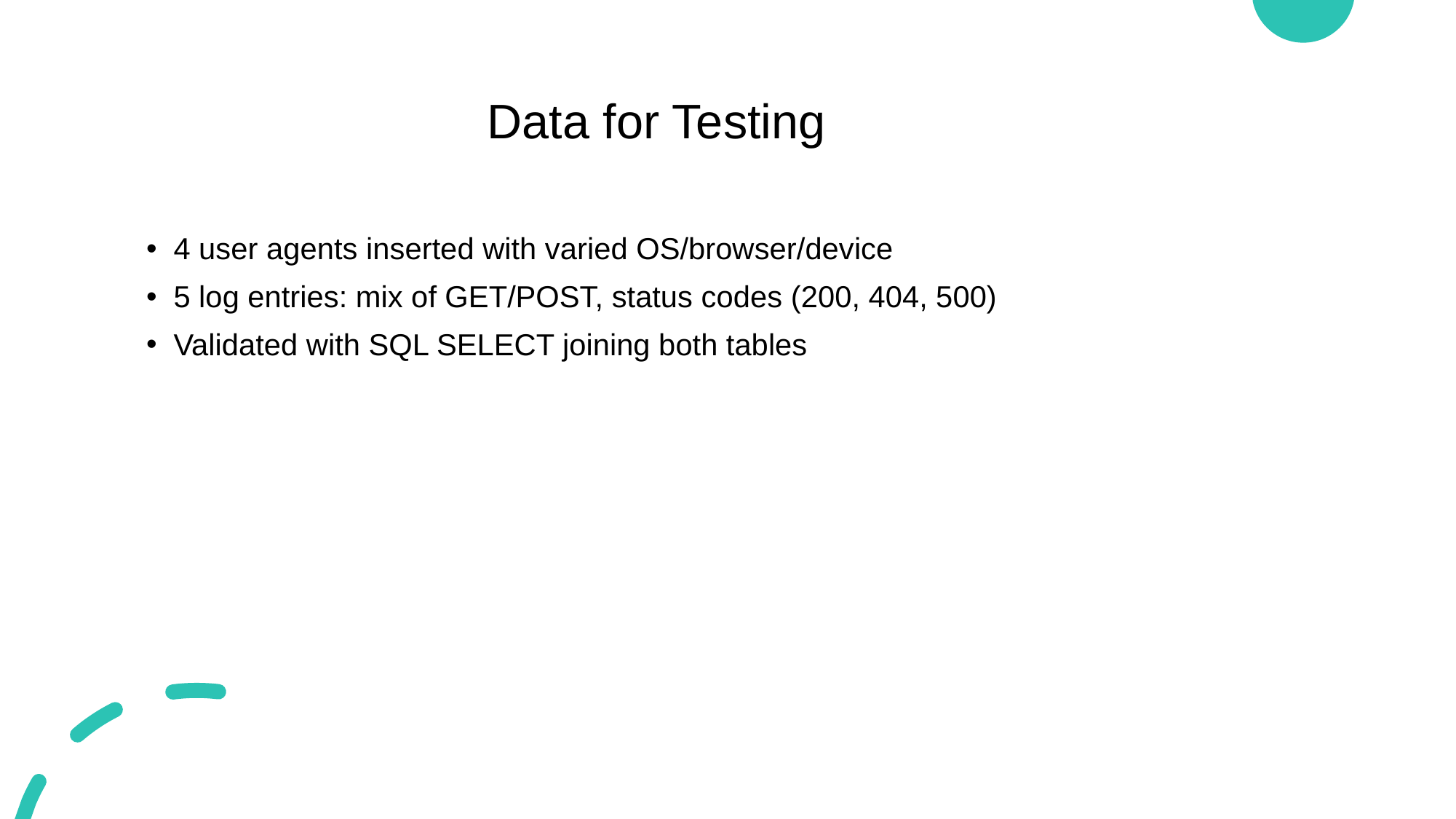

# Data for Testing
4 user agents inserted with varied OS/browser/device
5 log entries: mix of GET/POST, status codes (200, 404, 500)
Validated with SQL SELECT joining both tables